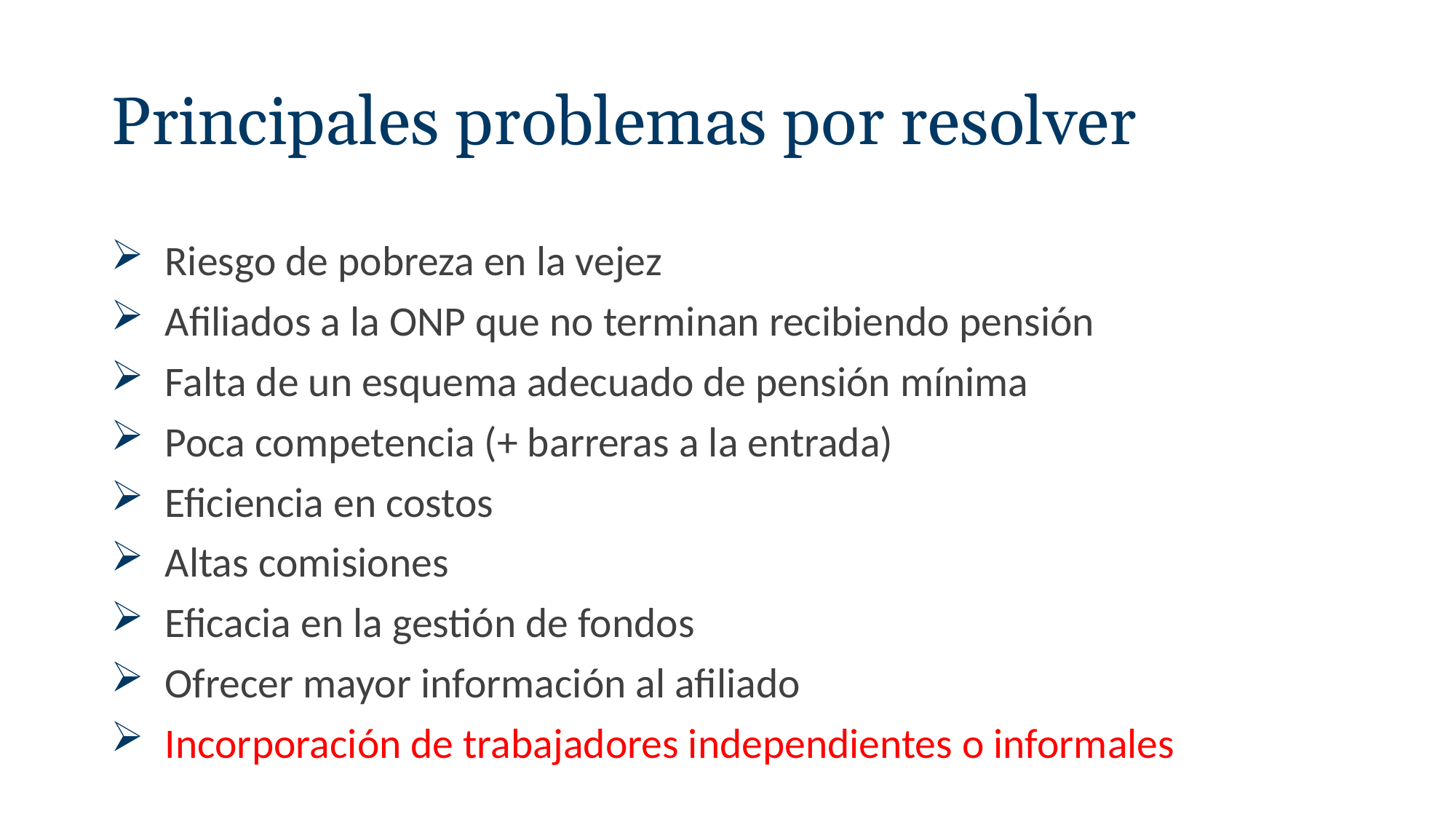

# Principales problemas por resolver
Riesgo de pobreza en la vejez
Afiliados a la ONP que no terminan recibiendo pensión
Falta de un esquema adecuado de pensión mínima
Poca competencia (+ barreras a la entrada)
Eficiencia en costos
Altas comisiones
Eficacia en la gestión de fondos
Ofrecer mayor información al afiliado
Incorporación de trabajadores independientes o informales